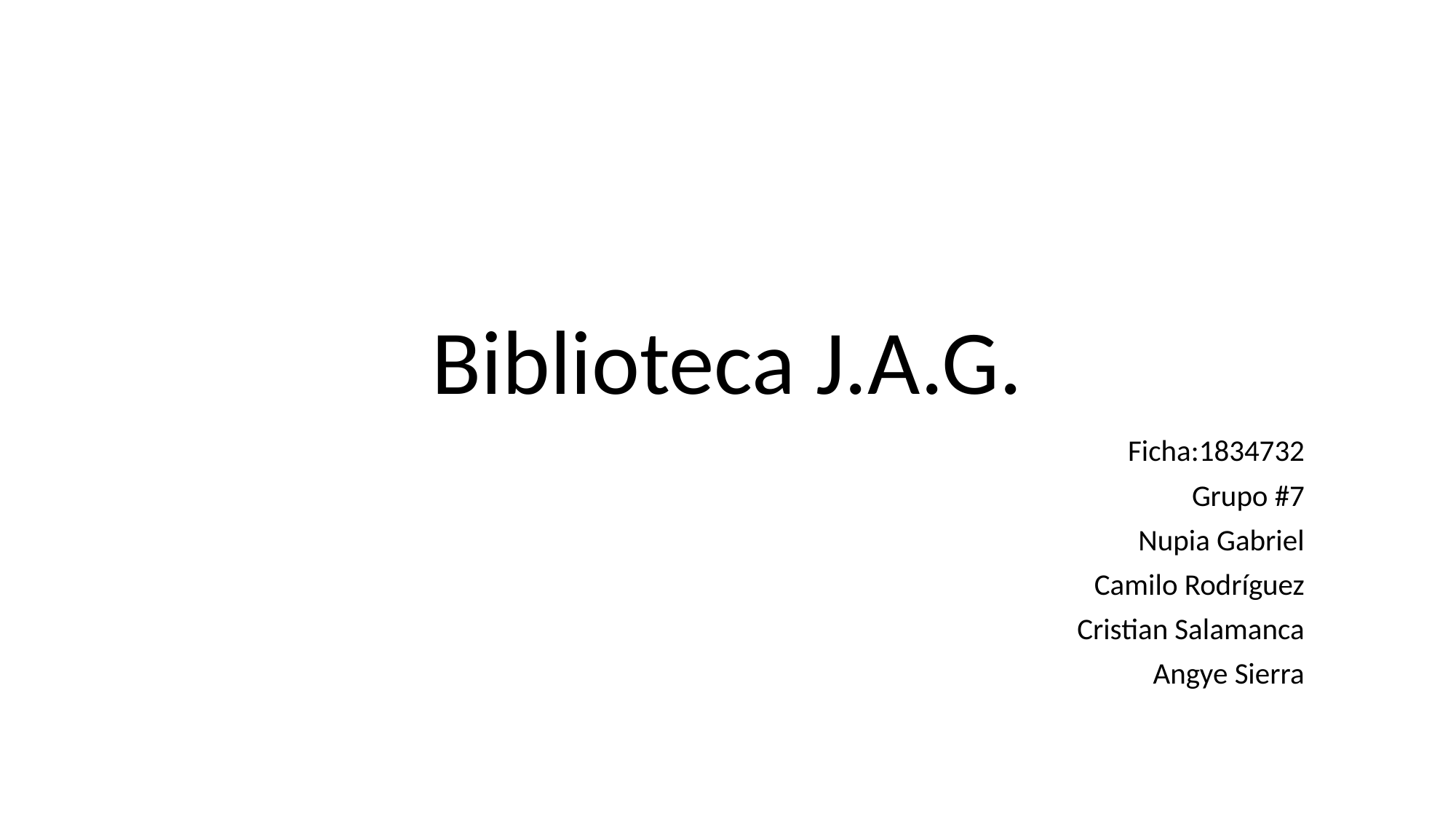

# Biblioteca J.A.G.
Ficha:1834732
Grupo #7
Nupia Gabriel
Camilo Rodríguez
Cristian Salamanca
Angye Sierra